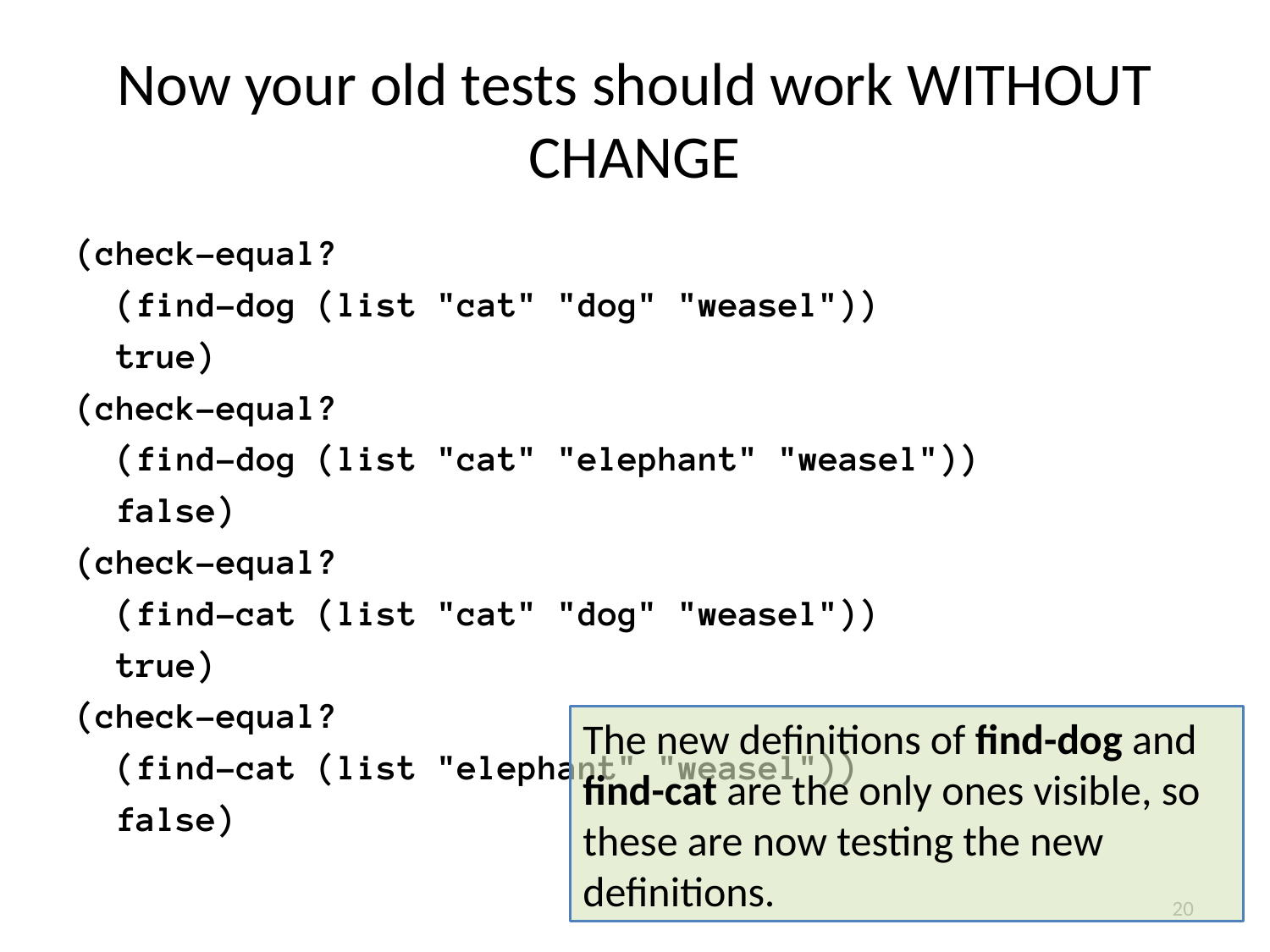

# Now your old tests should work WITHOUT CHANGE
(check-equal?
  (find-dog (list "cat" "dog" "weasel"))
  true)
(check-equal?
  (find-dog (list "cat" "elephant" "weasel"))
  false)
(check-equal?
  (find-cat (list "cat" "dog" "weasel"))
  true)
(check-equal?
  (find-cat (list "elephant" "weasel"))
  false)

The new definitions of find-dog and find-cat are the only ones visible, so these are now testing the new definitions.
20